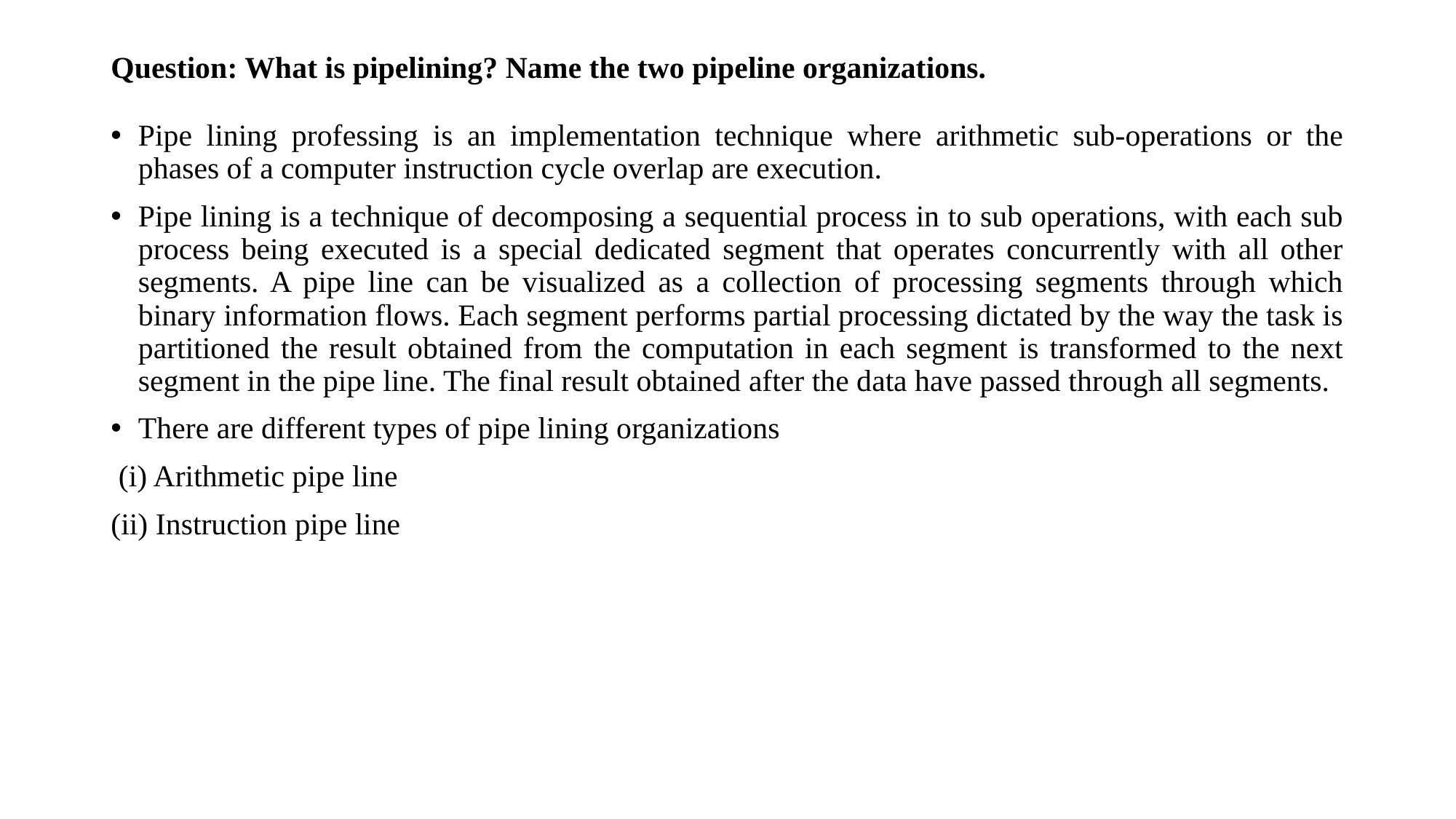

# Question: What is pipelining? Name the two pipeline organizations.
Pipe lining professing is an implementation technique where arithmetic sub-operations or the phases of a computer instruction cycle overlap are execution.
Pipe lining is a technique of decomposing a sequential process in to sub operations, with each sub process being executed is a special dedicated segment that operates concurrently with all other segments. A pipe line can be visualized as a collection of processing segments through which binary information flows. Each segment performs partial processing dictated by the way the task is partitioned the result obtained from the computation in each segment is transformed to the next segment in the pipe line. The final result obtained after the data have passed through all segments.
There are different types of pipe lining organizations
 (i) Arithmetic pipe line
(ii) Instruction pipe line